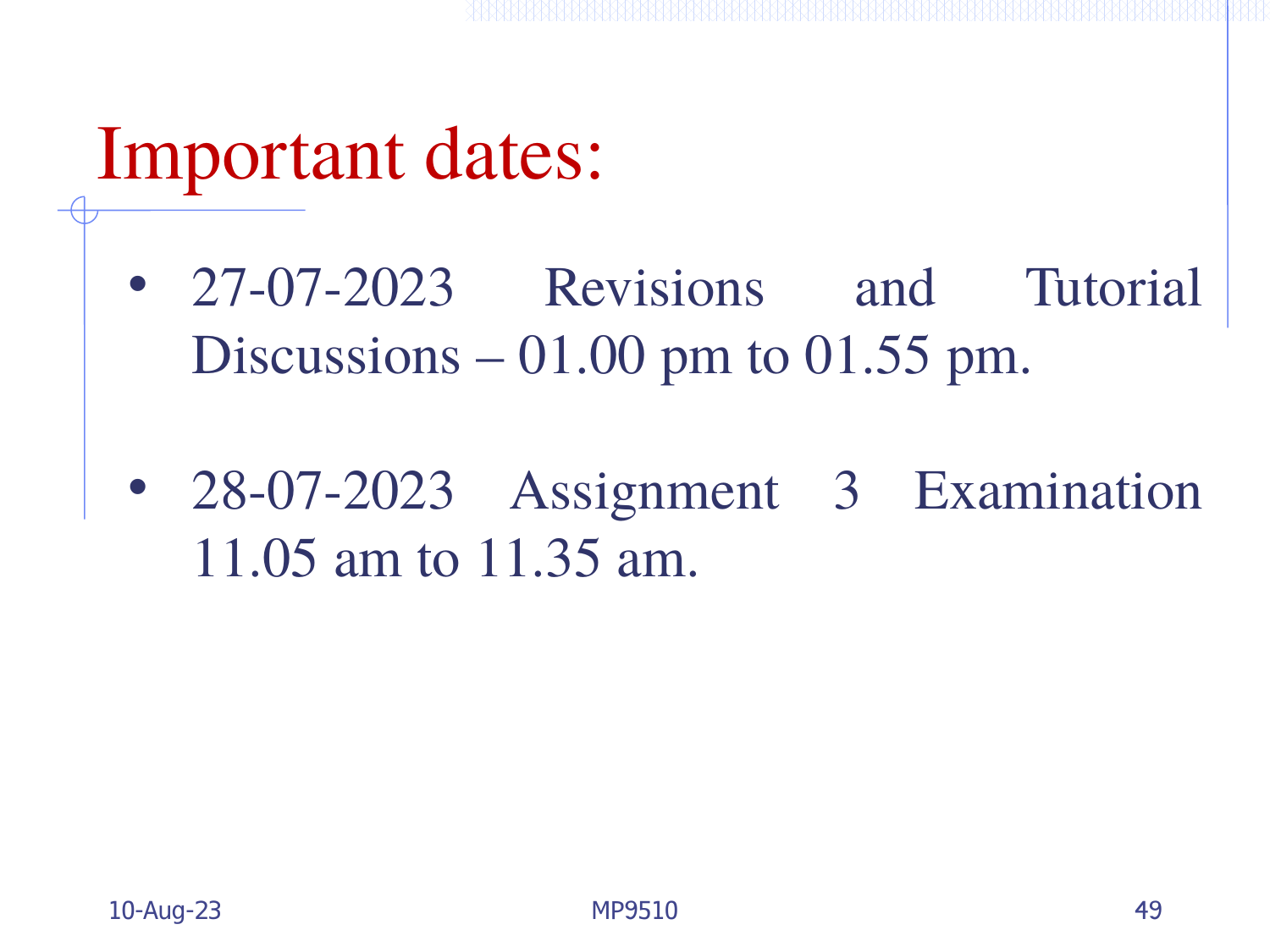

# Important dates:
27-07-2023 Revisions and Tutorial Discussions – 01.00 pm to 01.55 pm.

28-07-2023 Assignment 3 Examination 11.05 am to 11.35 am.
10-Aug-23
MP9510
49